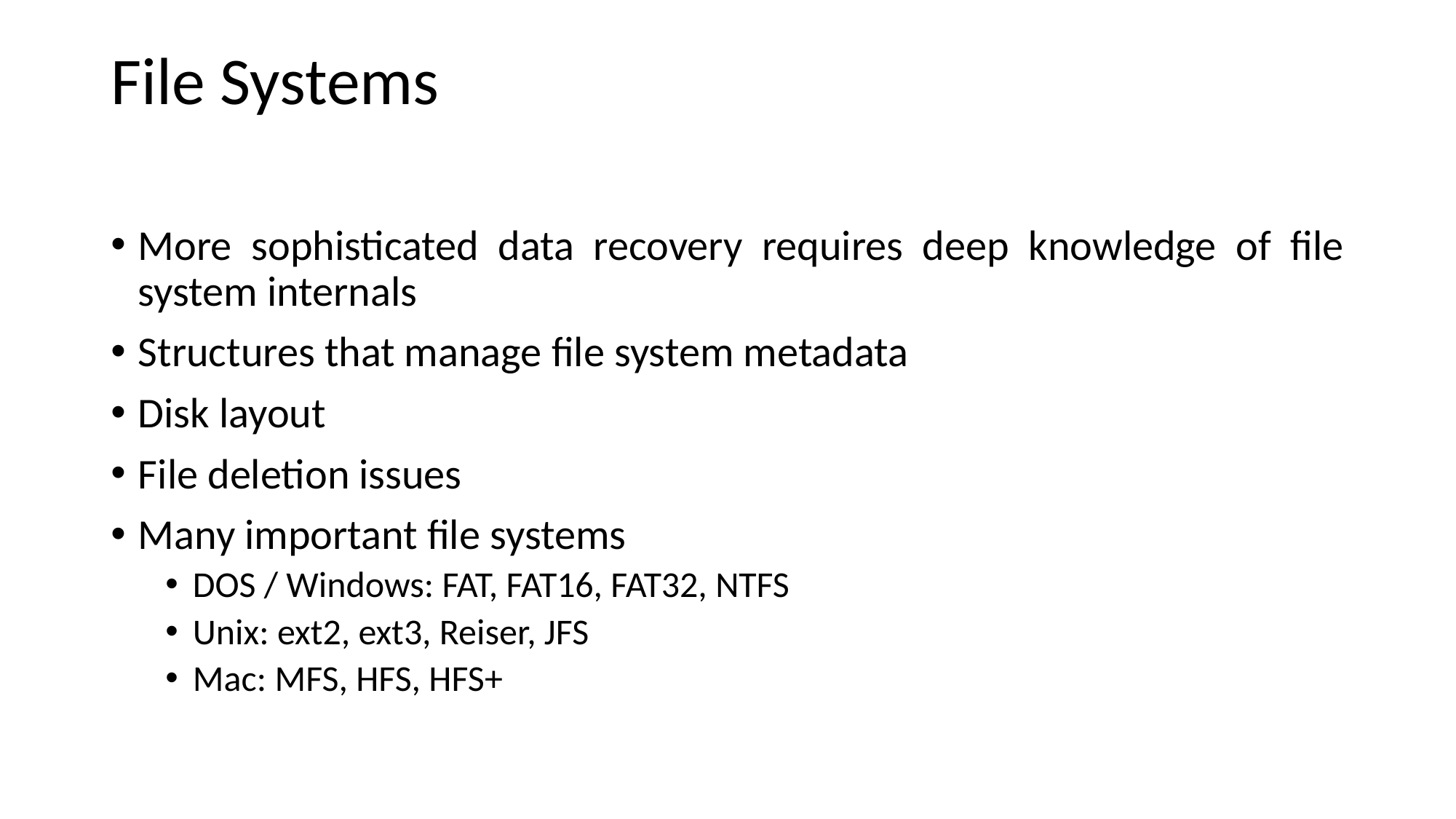

# File Systems
More sophisticated data recovery requires deep knowledge of file system internals
Structures that manage file system metadata
Disk layout
File deletion issues
Many important file systems
DOS / Windows: FAT, FAT16, FAT32, NTFS
Unix: ext2, ext3, Reiser, JFS
Mac: MFS, HFS, HFS+